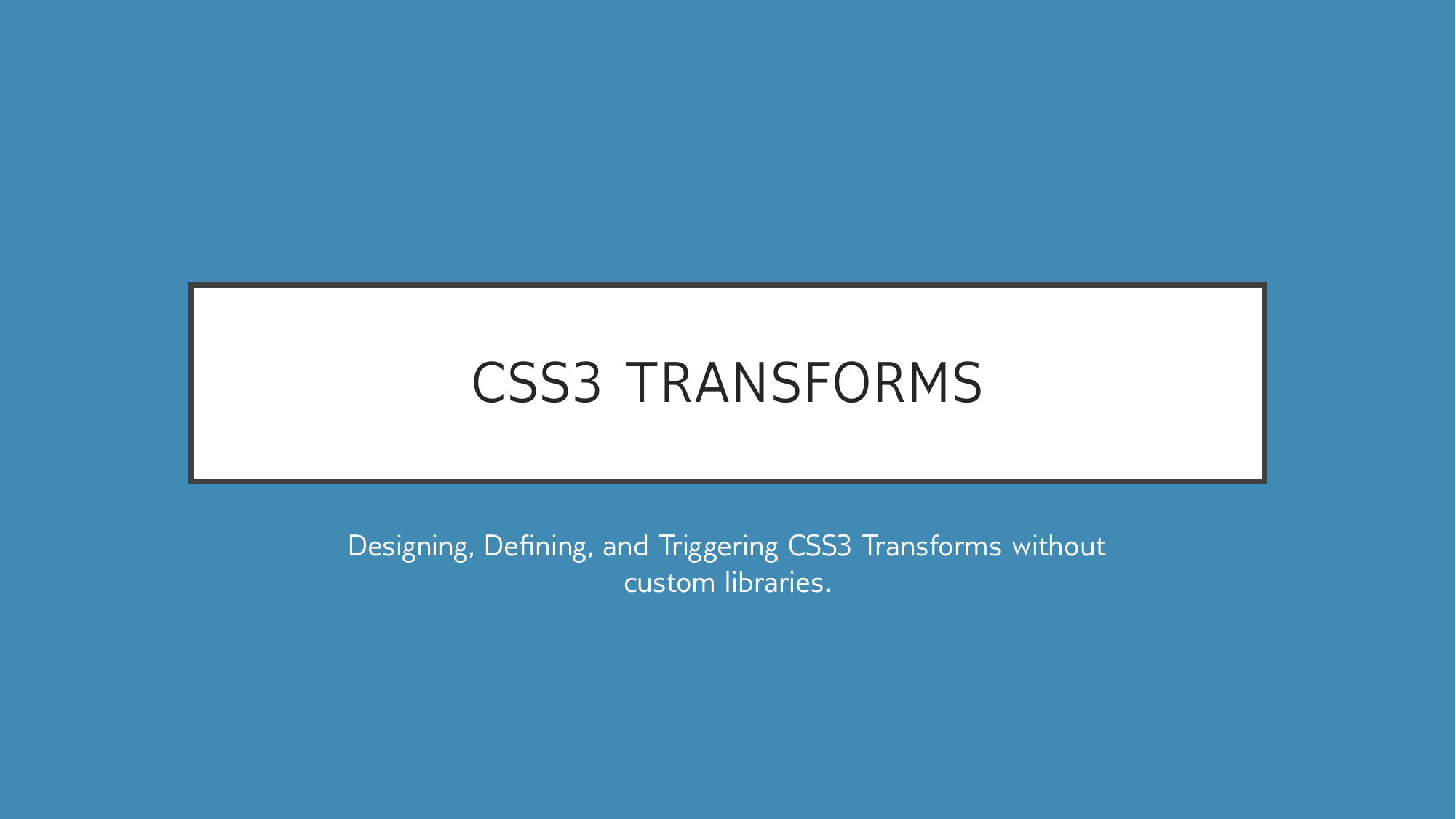

# CSS3 Transforms
Designing, Defining, and Triggering CSS3 Transforms without custom libraries.